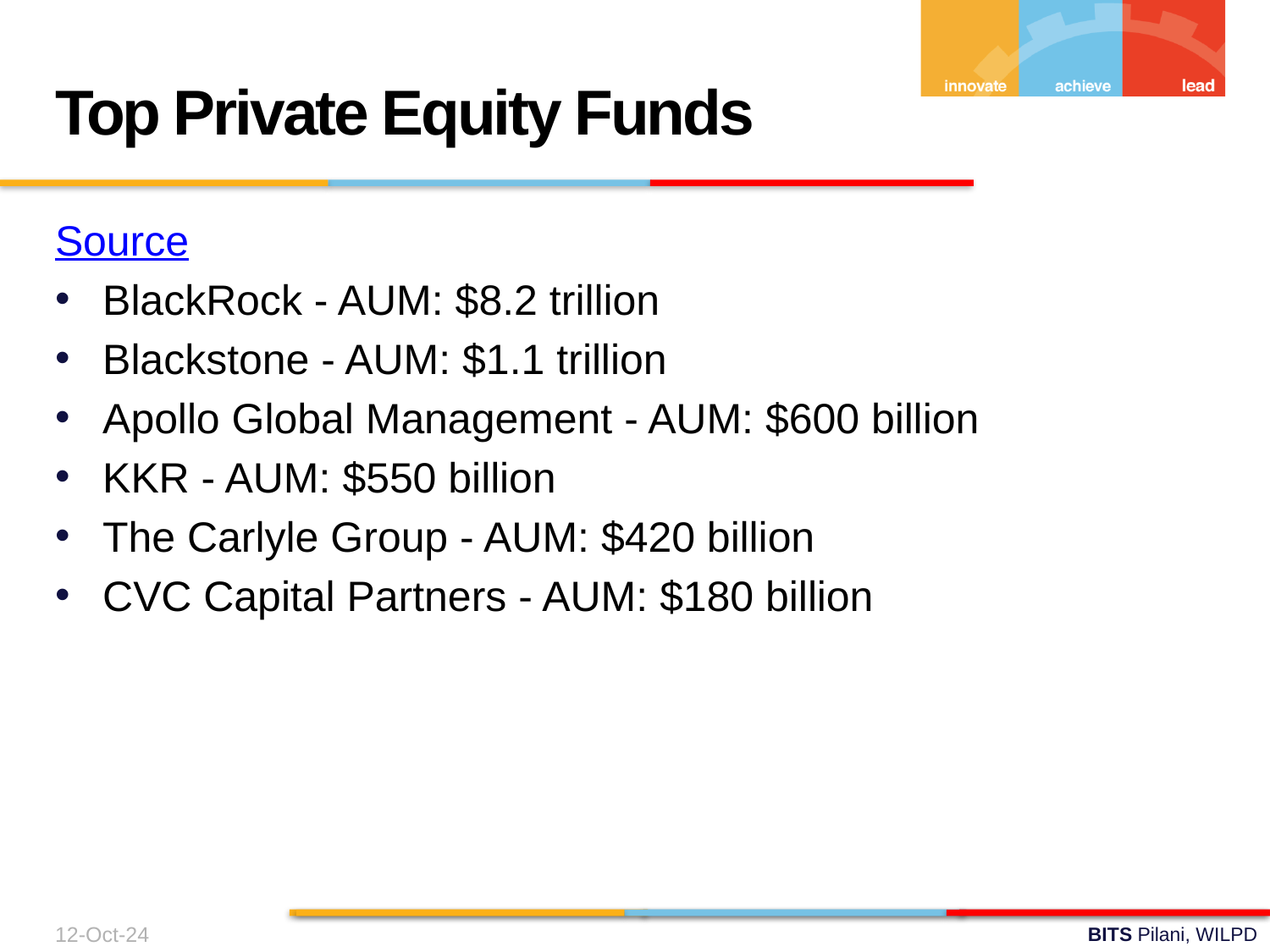

Top Private Equity Funds
Source
BlackRock - AUM: $8.2 trillion
Blackstone - AUM: $1.1 trillion
Apollo Global Management - AUM: $600 billion
KKR - AUM: $550 billion
The Carlyle Group - AUM: $420 billion
CVC Capital Partners - AUM: $180 billion
12-Oct-24